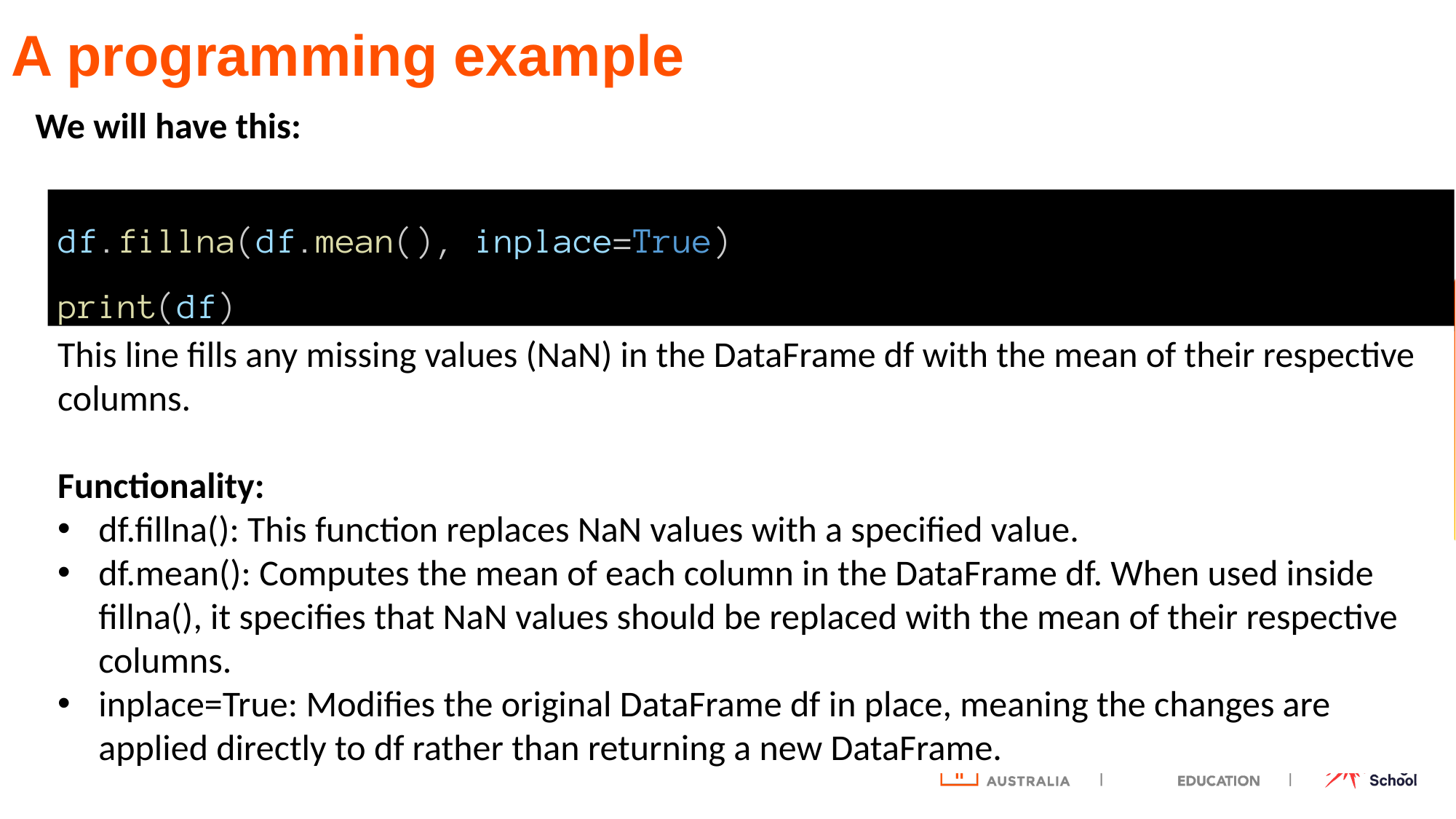

# A programming example
We will have this:
df.fillna(df.mean(), inplace=True)
print(df)
This line fills any missing values (NaN) in the DataFrame df with the mean of their respective columns.

Functionality:
df.fillna(): This function replaces NaN values with a specified value.
df.mean(): Computes the mean of each column in the DataFrame df. When used inside fillna(), it specifies that NaN values should be replaced with the mean of their respective columns.
inplace=True: Modifies the original DataFrame df in place, meaning the changes are applied directly to df rather than returning a new DataFrame.